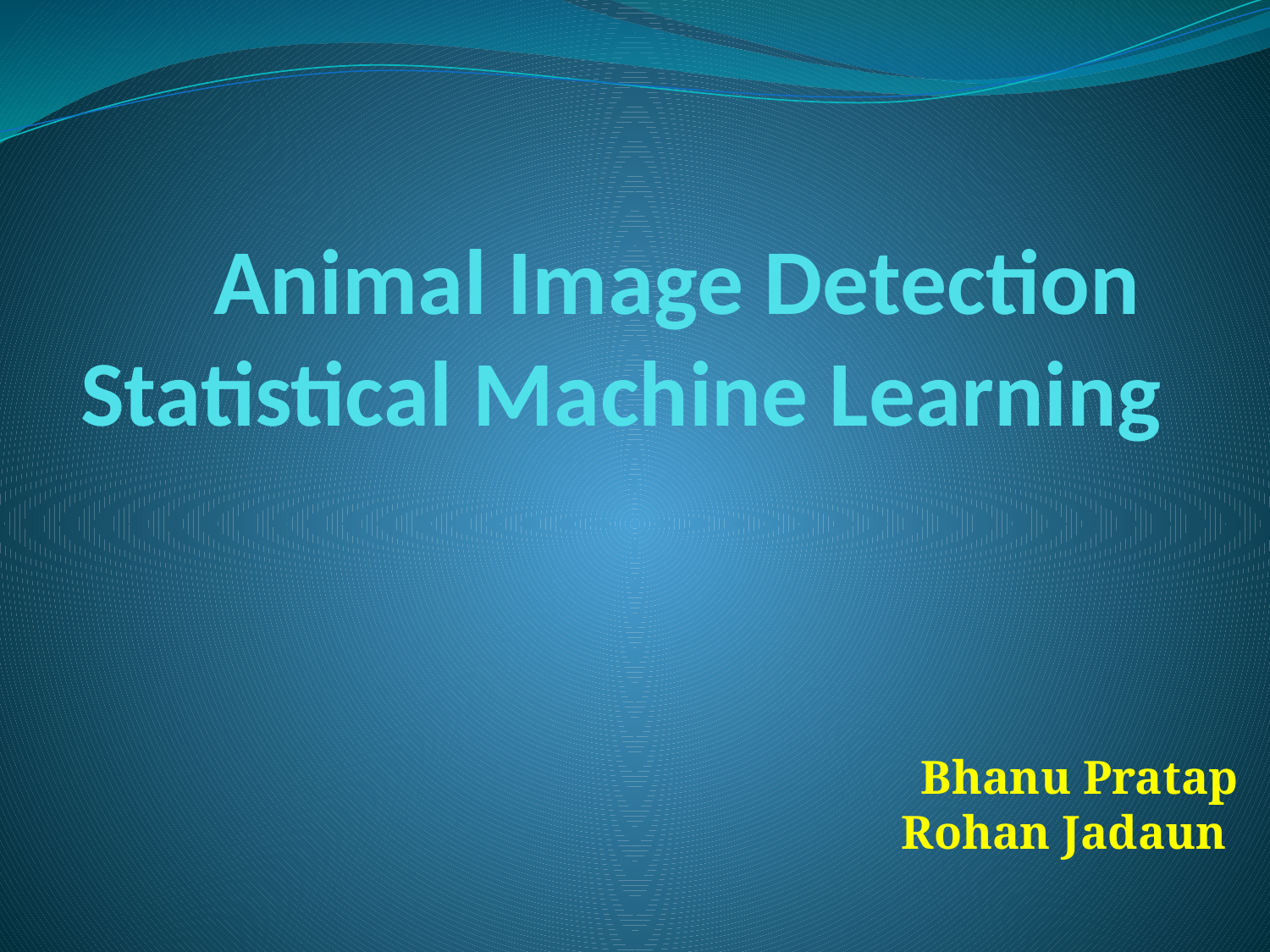

# Animal Image Detection  Statistical Machine Learning

Bhanu Pratap
Rohan Jadaun